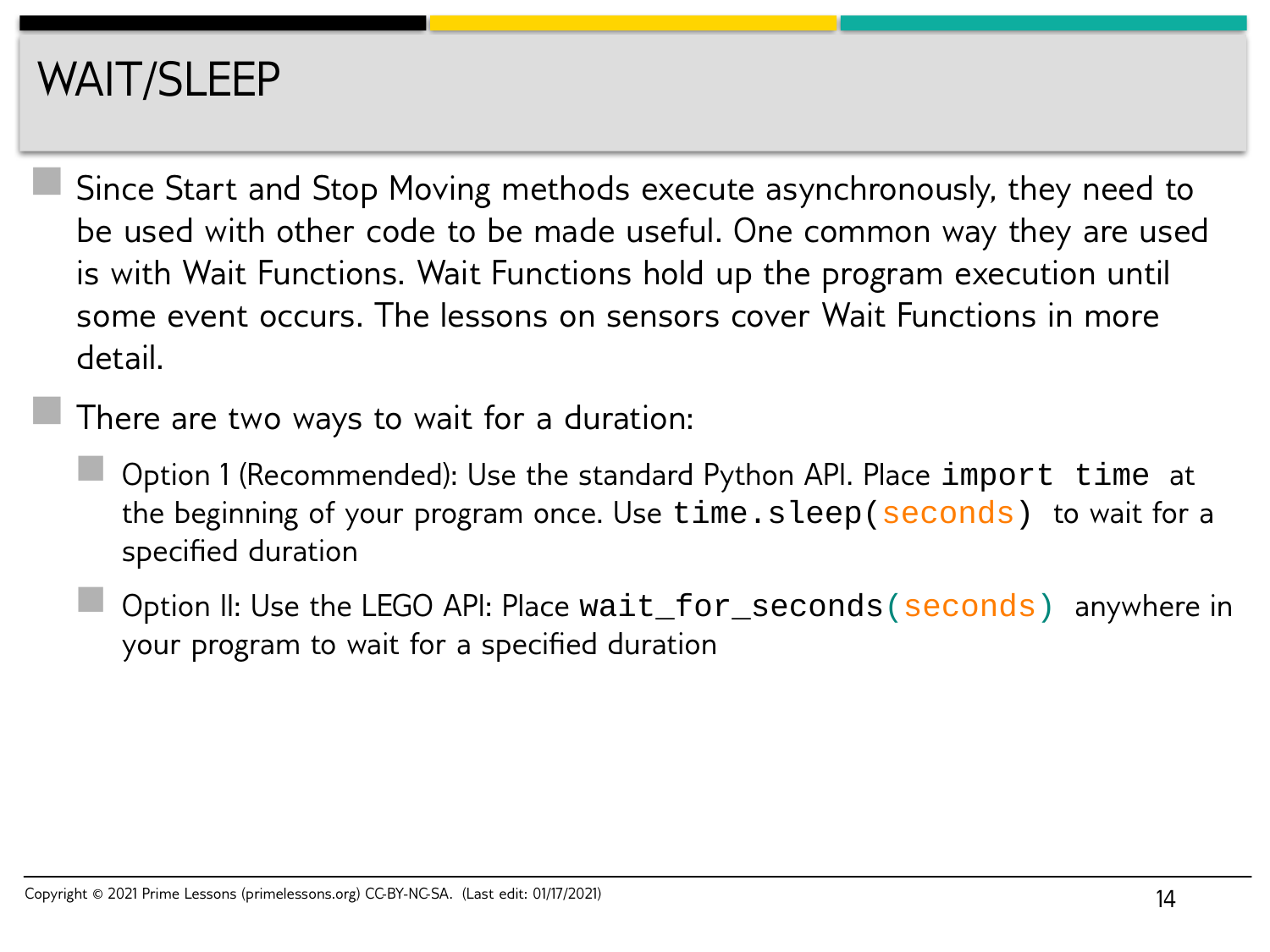

# Wait/sleep
Since Start and Stop Moving methods execute asynchronously, they need to be used with other code to be made useful. One common way they are used is with Wait Functions. Wait Functions hold up the program execution until some event occurs. The lessons on sensors cover Wait Functions in more detail.
There are two ways to wait for a duration:
Option 1 (Recommended): Use the standard Python API. Place import time at the beginning of your program once. Use time.sleep(seconds) to wait for a specified duration
Option II: Use the LEGO API: Place wait_for_seconds(seconds) anywhere in your program to wait for a specified duration
14
Copyright © 2021 Prime Lessons (primelessons.org) CC-BY-NC-SA.  (Last edit: 01/17/2021)